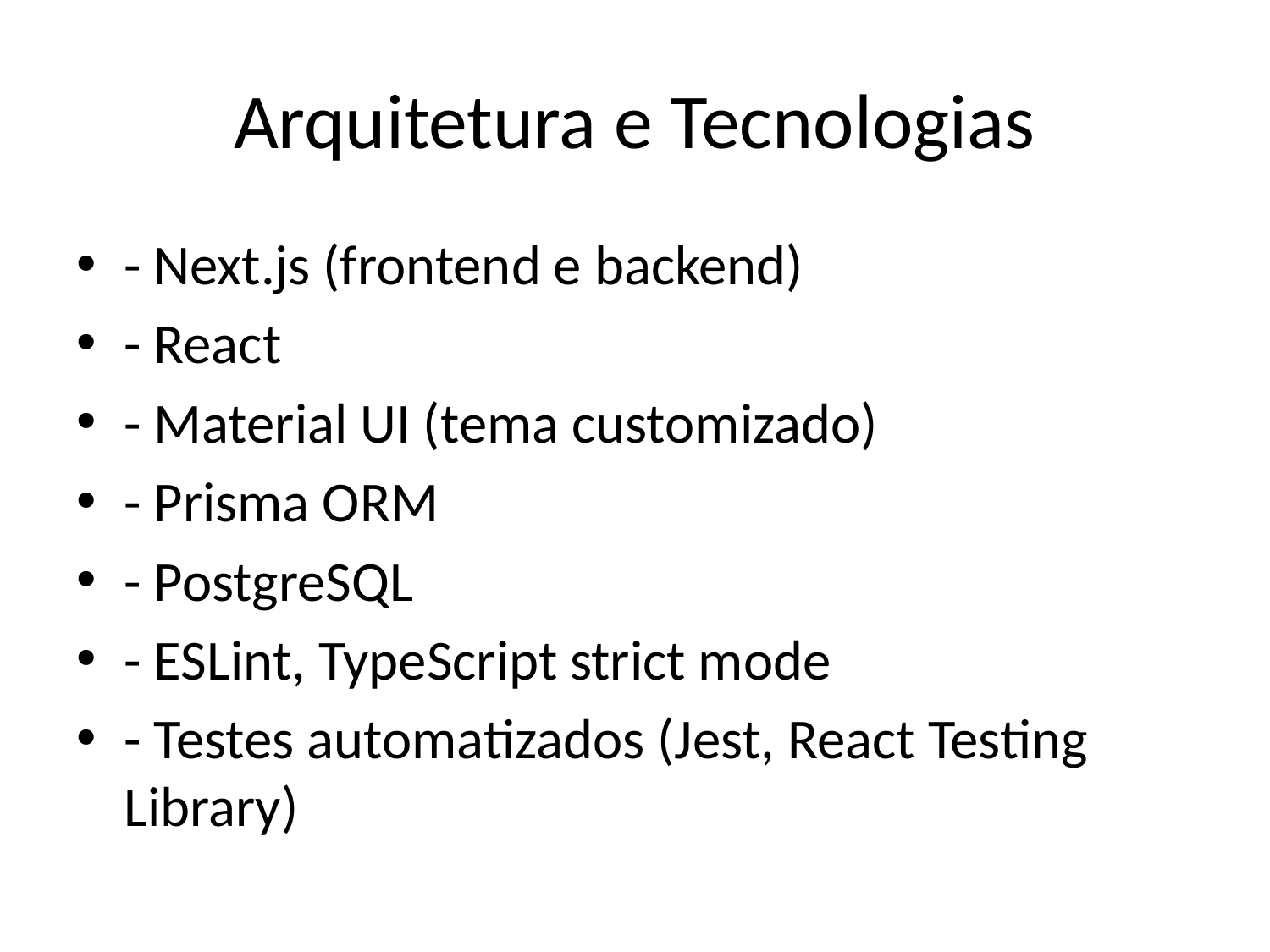

# Arquitetura e Tecnologias
- Next.js (frontend e backend)
- React
- Material UI (tema customizado)
- Prisma ORM
- PostgreSQL
- ESLint, TypeScript strict mode
- Testes automatizados (Jest, React Testing Library)